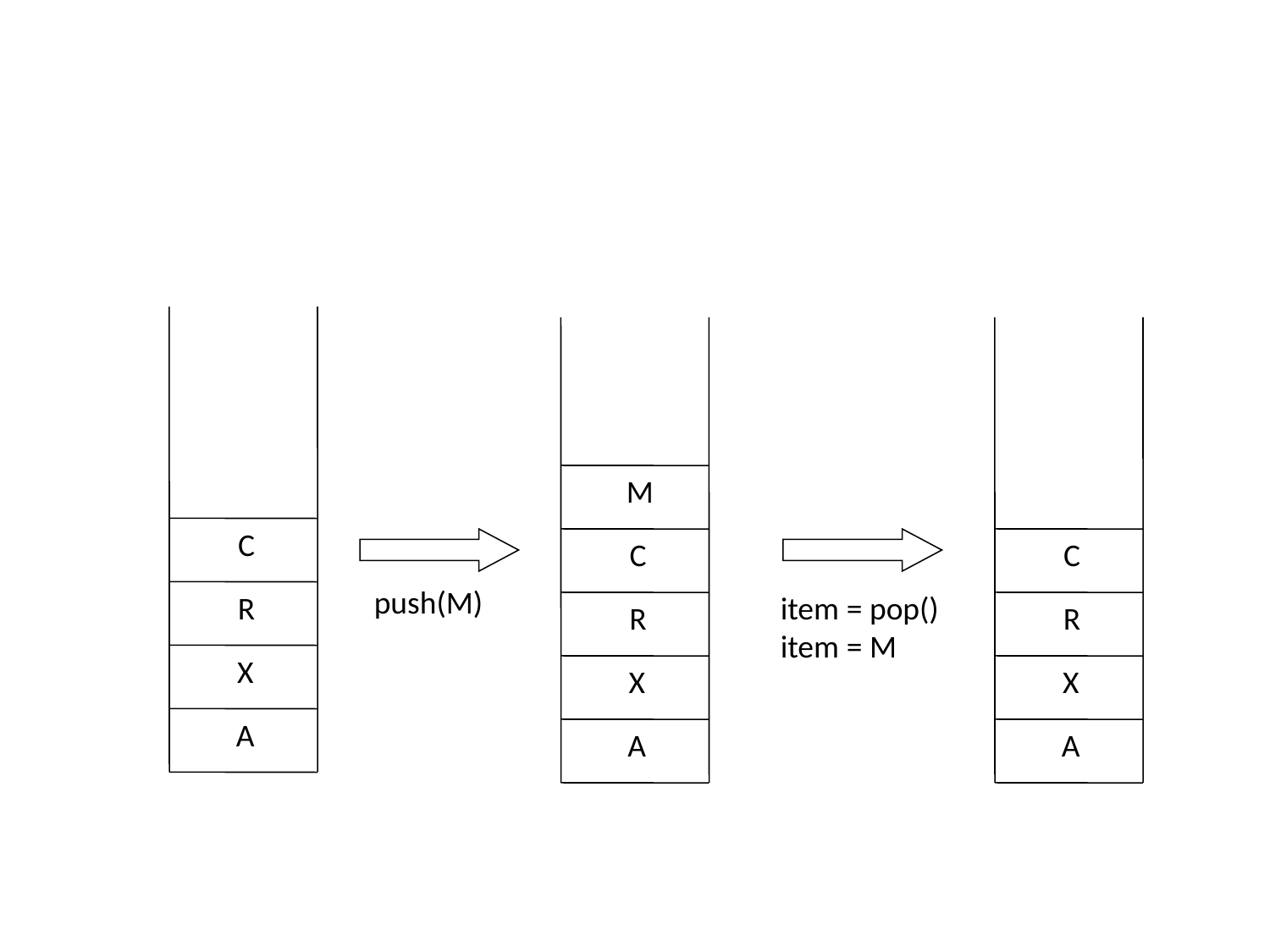

#

M

C

C

C
push(M)

R
item = pop()
item = M

R

R

X

X

X

A

A

A